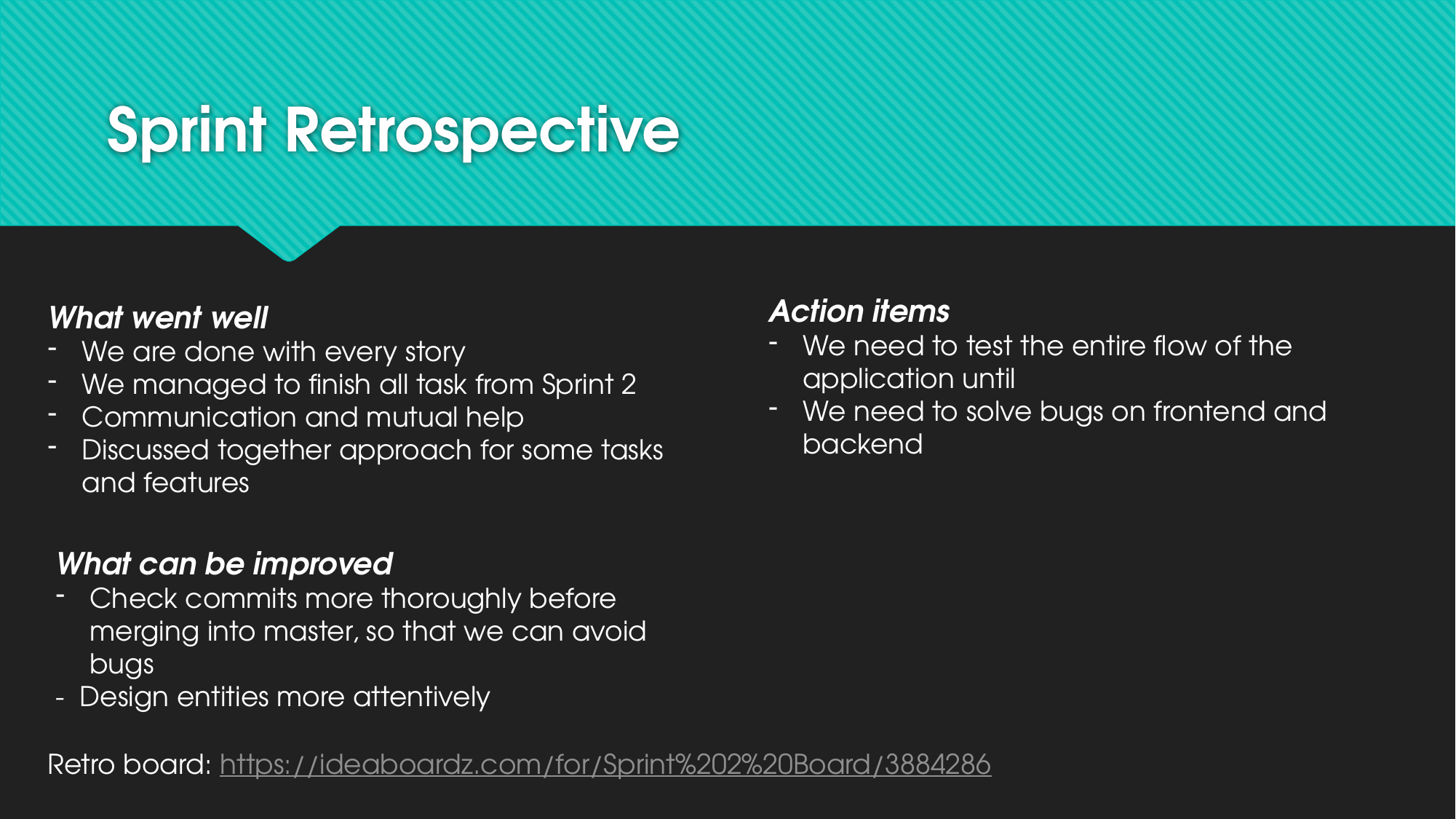

# Sprint Retrospective
Action items
We need to test the entire flow of the  application until
We need to solve bugs on frontend and backend
What went well
We are done with every story
We managed to finish all task from Sprint 2
Communication and mutual help
Discussed together approach for some tasks and features
What can be improved
Check commits more thoroughly before   merging into master, so that we can avoid bugs
-  Design entities more attentively
Retro board: https://ideaboardz.com/for/Sprint%202%20Board/3884286